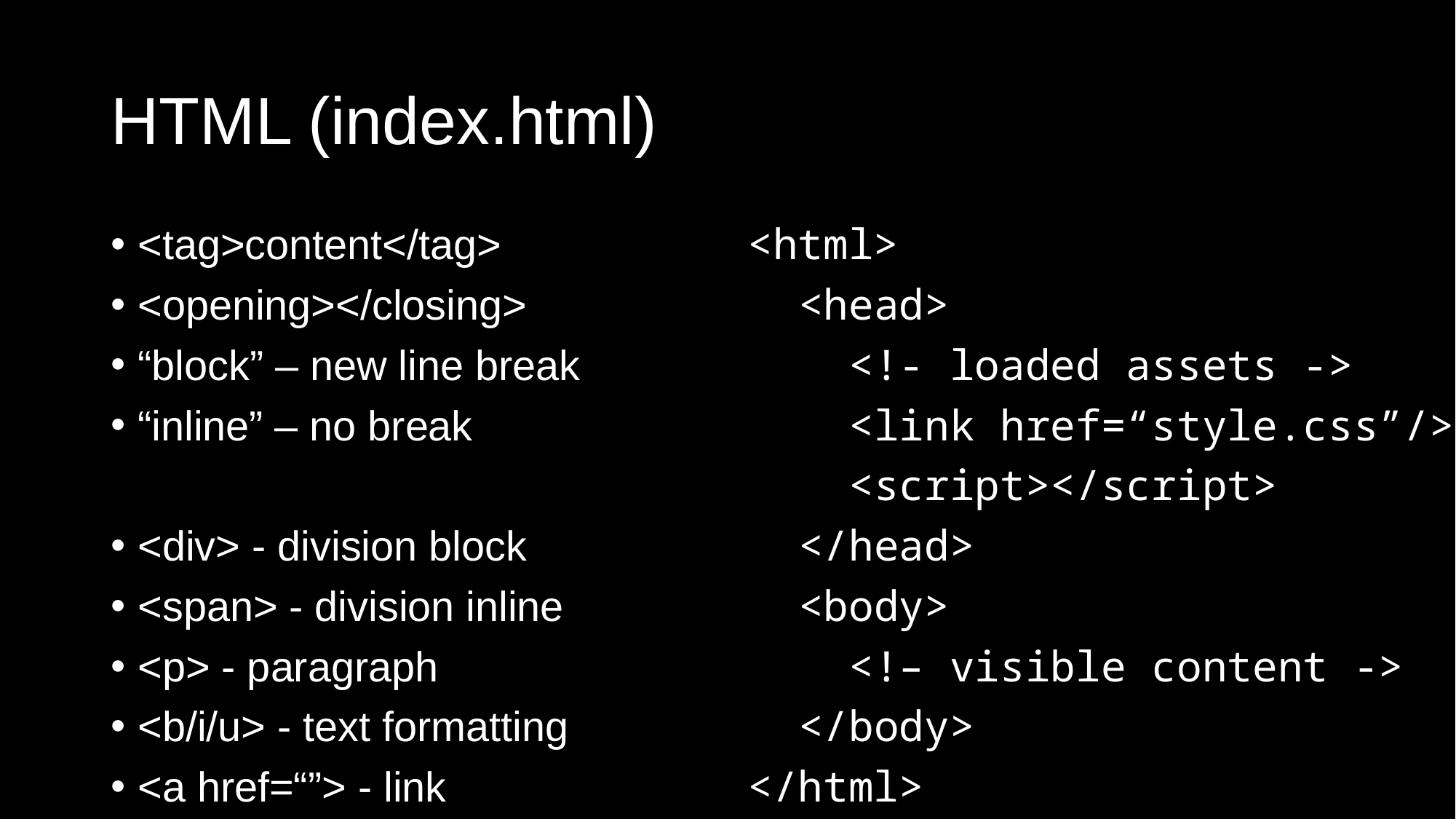

# HTML (index.html)
<tag>content</tag>
<opening></closing>
“block” – new line break
“inline” – no break

<div> - division block
<span> - division inline
<p> - paragraph
<b/i/u> - text formatting
<a href=“”> - link

<html>
  <head>
    <!- loaded assets ->
    <link href=“style.css”/>
    <script></script>
  </head>
  <body>
    <!– visible content ->
  </body>
</html>